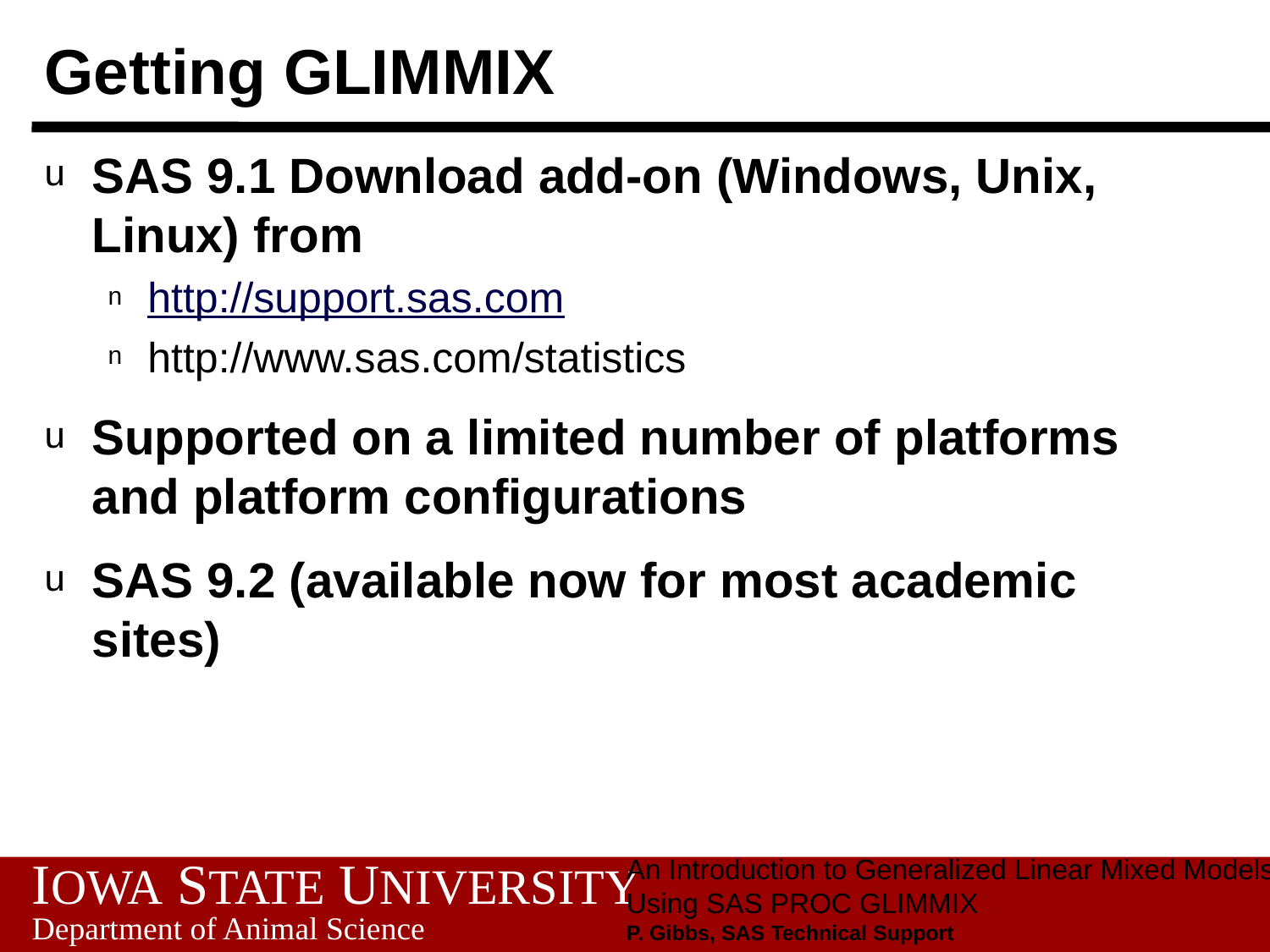

# Getting GLIMMIX
SAS 9.1 Download add-on (Windows, Unix, Linux) from
http://support.sas.com
http://www.sas.com/statistics
Supported on a limited number of platforms and platform configurations
SAS 9.2 (available now for most academic sites)
An Introduction to Generalized Linear Mixed Models
Using SAS PROC GLIMMIX
P. Gibbs, SAS Technical Support